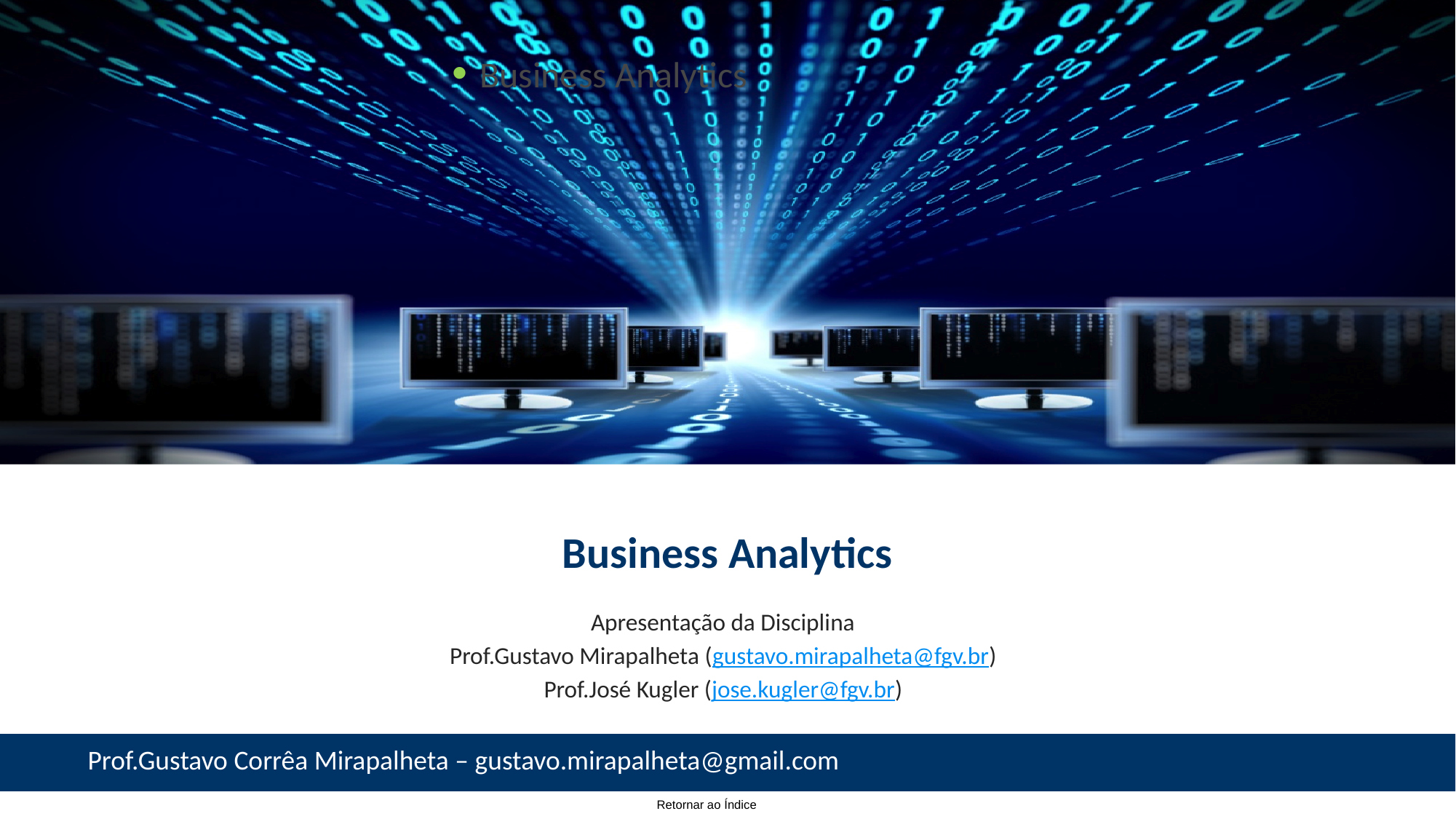

Business Analytics

# Business Analytics
Apresentação da Disciplina
Prof.Gustavo Mirapalheta (gustavo.mirapalheta@fgv.br)
Prof.José Kugler (jose.kugler@fgv.br)